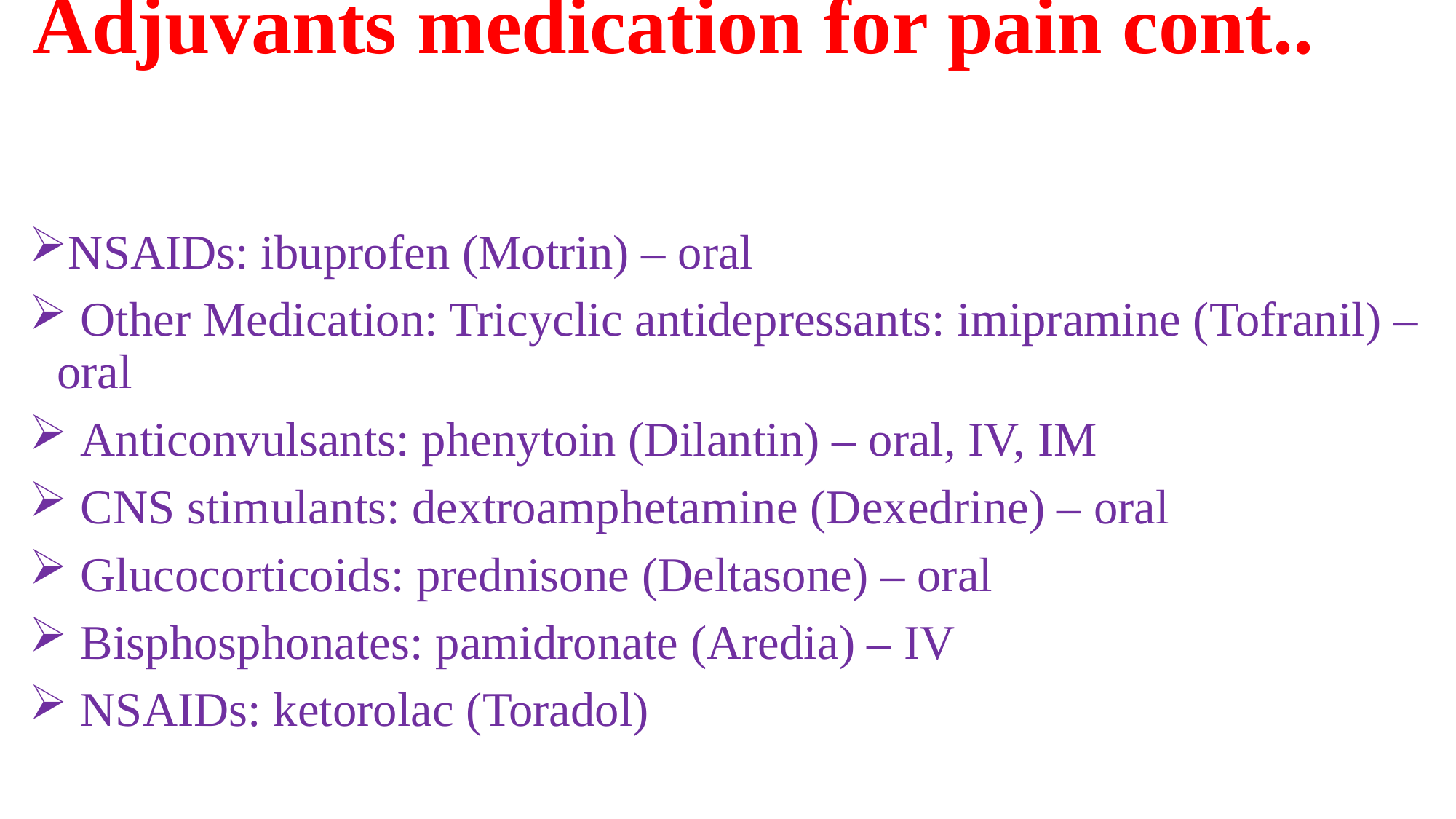

# Adjuvants medication for pain cont..

NSAIDs: ibuprofen (Motrin) – oral
 Other Medication: Tricyclic antidepressants: imipramine (Tofranil) – oral
 Anticonvulsants: phenytoin (Dilantin) – oral, IV, IM
 CNS stimulants: dextroamphetamine (Dexedrine) – oral
 Glucocorticoids: prednisone (Deltasone) – oral
 Bisphosphonates: pamidronate (Aredia) – IV
 NSAIDs: ketorolac (Toradol)